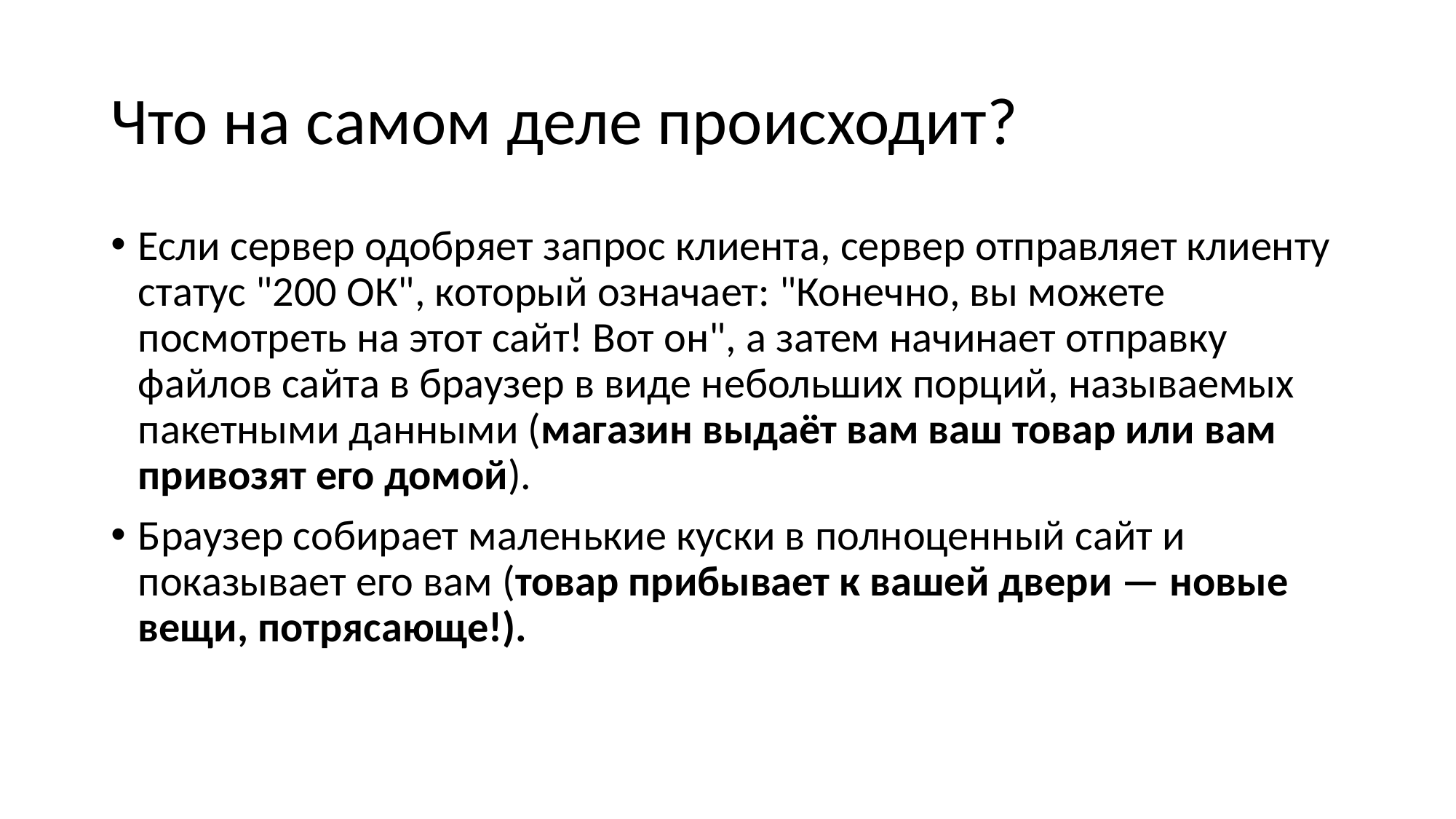

# Что на самом деле происходит?
Если сервер одобряет запрос клиента, сервер отправляет клиенту статус "200 ОК", который означает: "Конечно, вы можете посмотреть на этот сайт! Вот он", а затем начинает отправку файлов сайта в браузер в виде небольших порций, называемых пакетными данными (магазин выдаёт вам ваш товар или вам привозят его домой).
Браузер собирает маленькие куски в полноценный сайт и показывает его вам (товар прибывает к вашей двери — новые вещи, потрясающе!).